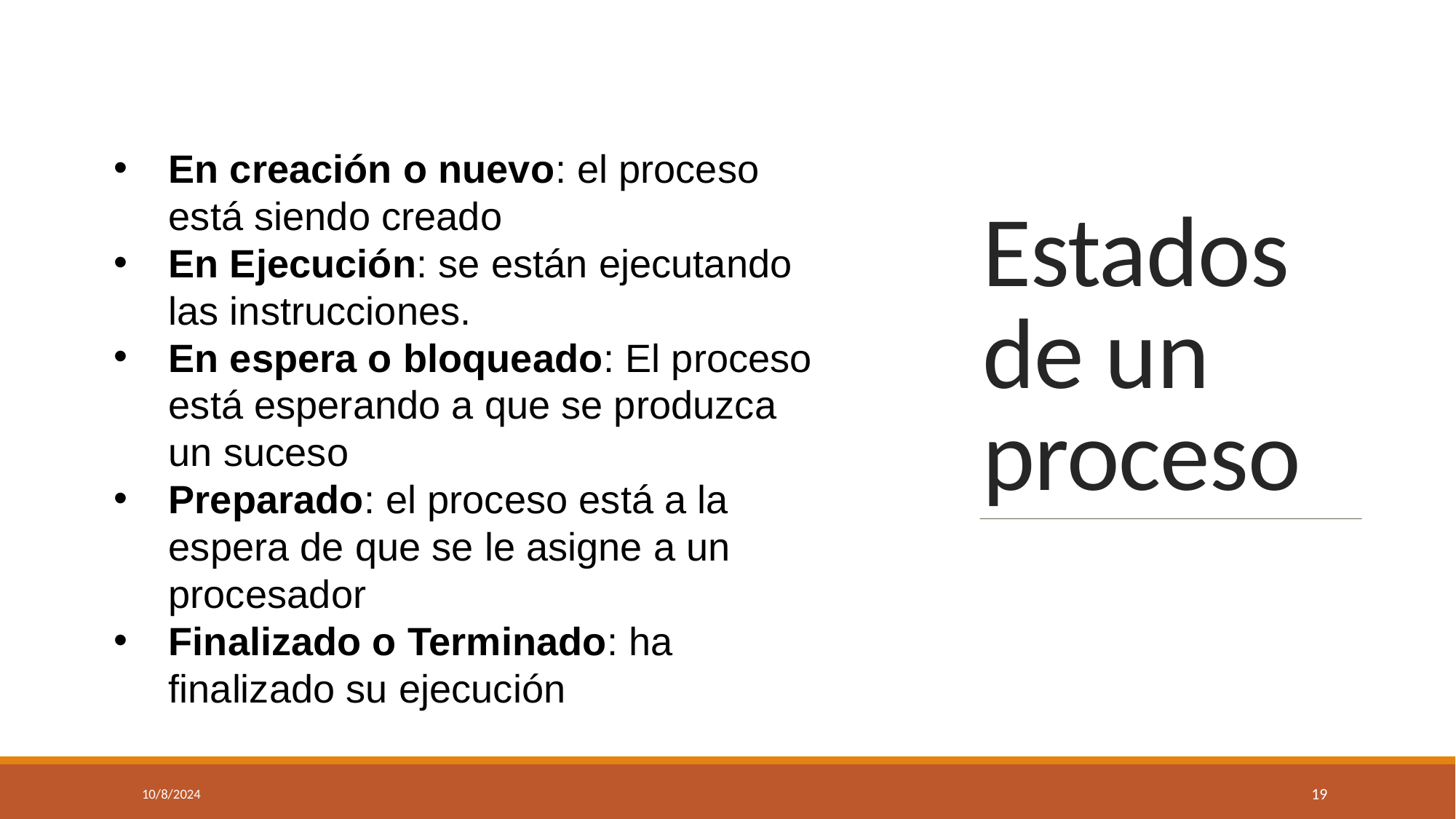

# Estados de un proceso
En creación o nuevo: el proceso está siendo creado
En Ejecución: se están ejecutando las instrucciones.
En espera o bloqueado: El proceso está esperando a que se produzca un suceso
Preparado: el proceso está a la espera de que se le asigne a un procesador
Finalizado o Terminado: ha finalizado su ejecución

10/8/2024

19